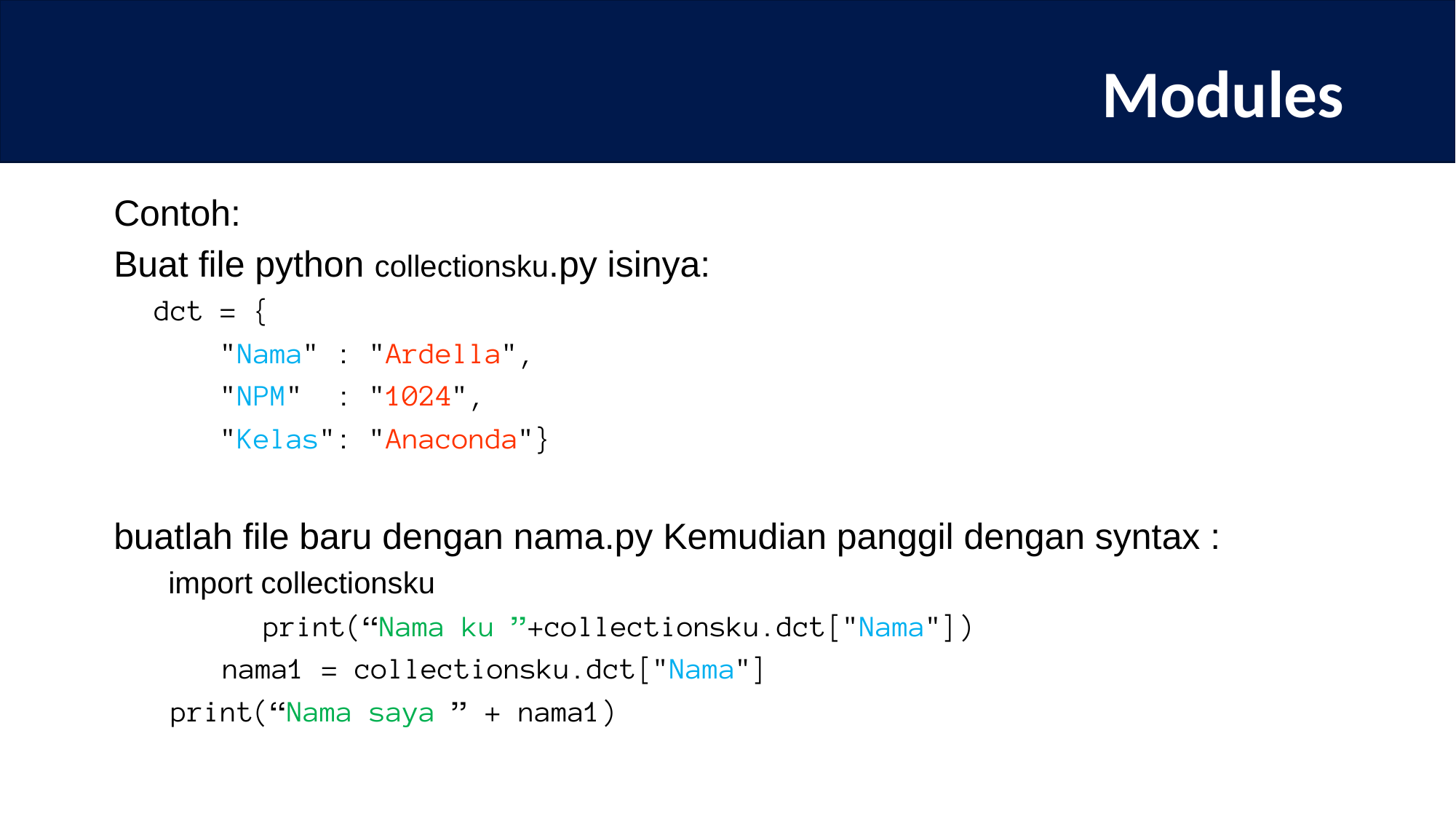

# Modules
Contoh:
Buat file python collectionsku.py isinya:
dct = {
    "Nama" : "Ardella",
    "NPM"  : "1024",
    "Kelas": "Anaconda"}

buatlah file baru dengan nama.py Kemudian panggil dengan syntax :
import collectionsku
	print(“Nama ku ”+collectionsku.dct["Nama"])
   	nama1 = collectionsku.dct["Nama"]
 print(“Nama saya ” + nama1)